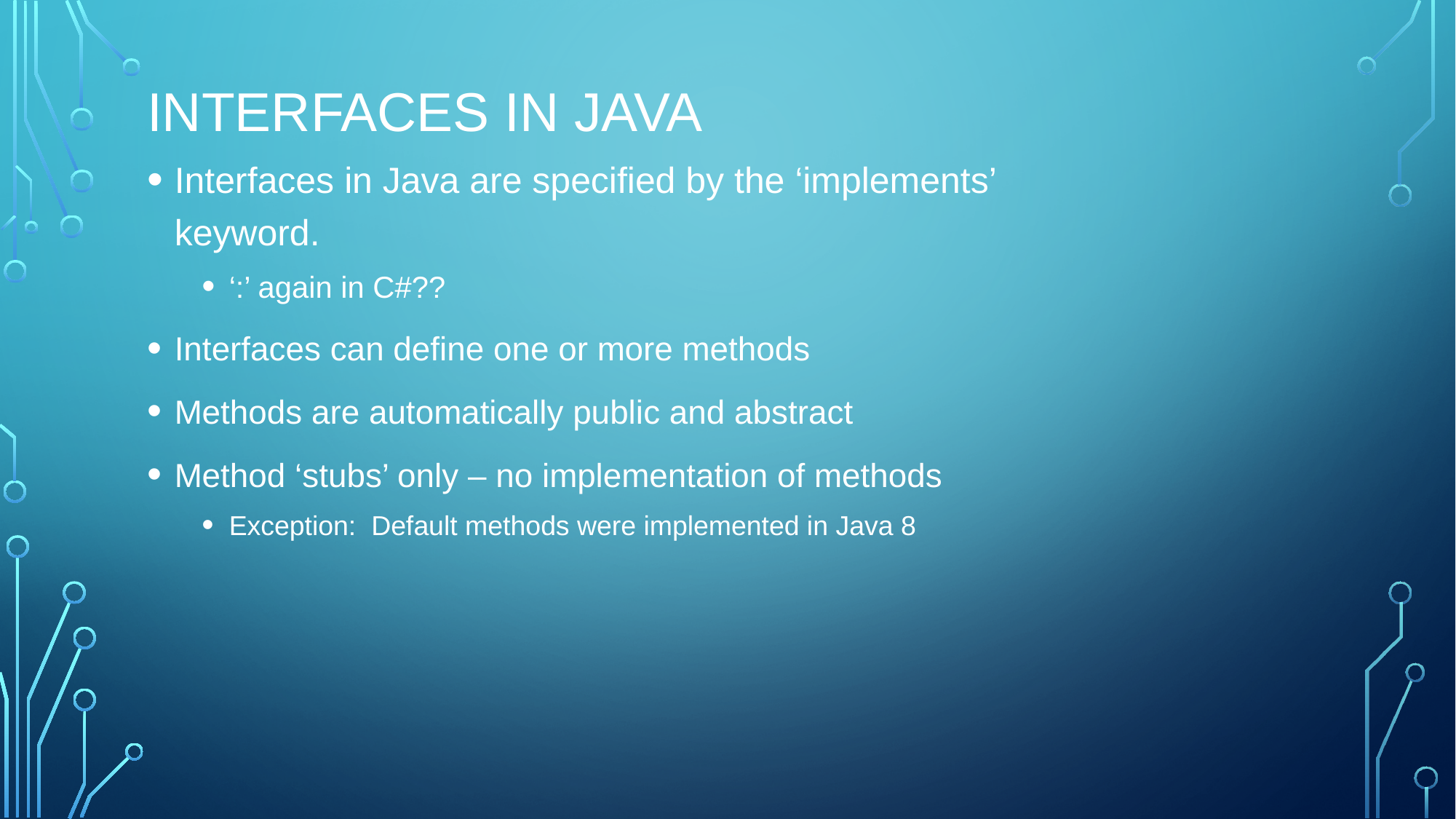

# interfaces in java
Interfaces in Java are specified by the ‘implements’ keyword.
‘:’ again in C#??
Interfaces can define one or more methods
Methods are automatically public and abstract
Method ‘stubs’ only – no implementation of methods
Exception:  Default methods were implemented in Java 8